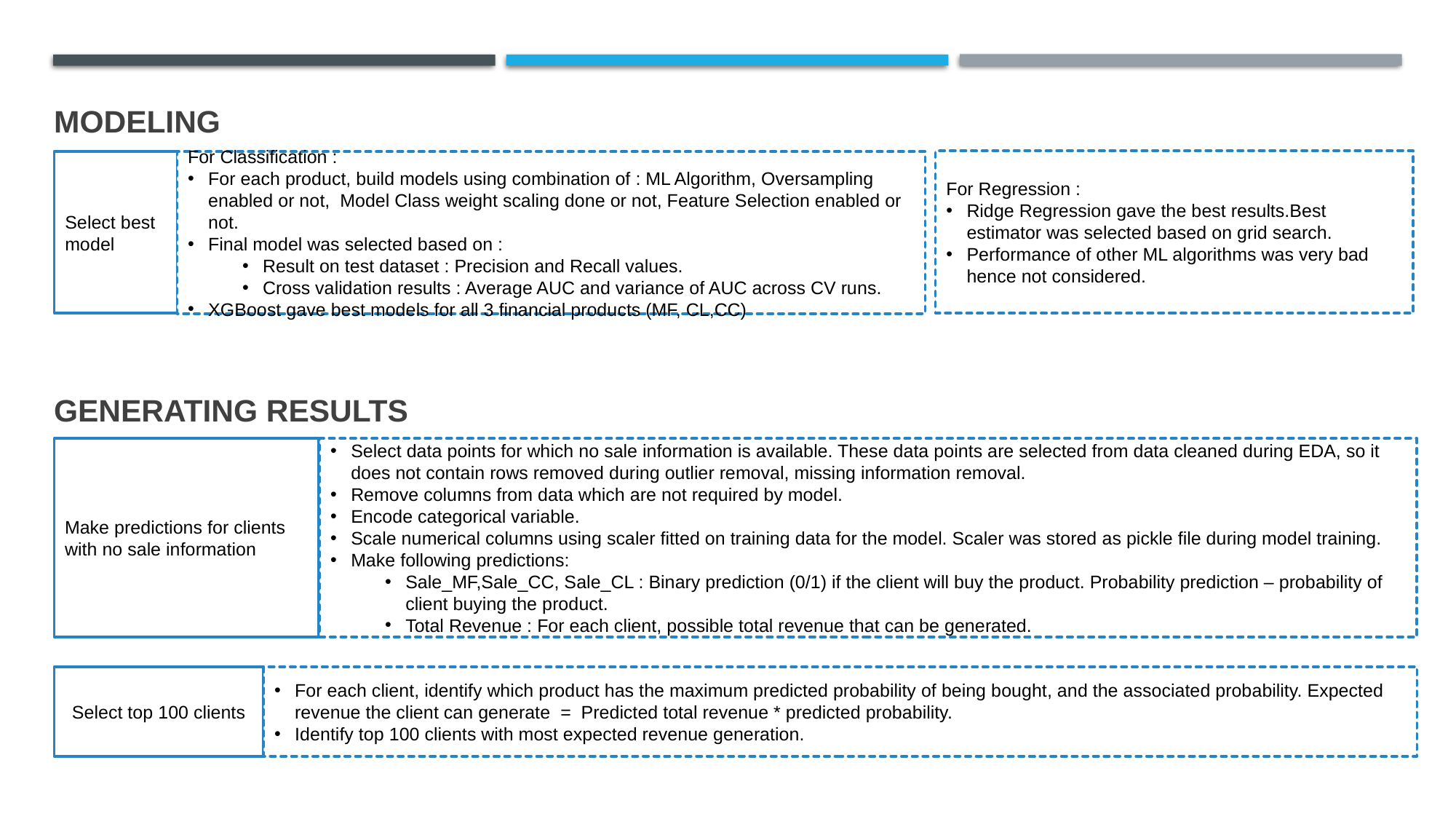

modeling
For Regression :
Ridge Regression gave the best results.Best estimator was selected based on grid search.
Performance of other ML algorithms was very bad hence not considered.
For Classification :
For each product, build models using combination of : ML Algorithm, Oversampling enabled or not,  Model Class weight scaling done or not, Feature Selection enabled or not.
Final model was selected based on :
Result on test dataset : Precision and Recall values.
Cross validation results : Average AUC and variance of AUC across CV runs.
XGBoost gave best models for all 3 financial products (MF, CL,CC)
Select best model
Generating results
Make predictions for clients with no sale information
Select data points for which no sale information is available. These data points are selected from data cleaned during EDA, so it does not contain rows removed during outlier removal, missing information removal.
Remove columns from data which are not required by model.
Encode categorical variable.
Scale numerical columns using scaler fitted on training data for the model. Scaler was stored as pickle file during model training.
Make following predictions:
Sale_MF,Sale_CC, Sale_CL : Binary prediction (0/1) if the client will buy the product. Probability prediction – probability of client buying the product.
Total Revenue : For each client, possible total revenue that can be generated.
Select top 100 clients
For each client, identify which product has the maximum predicted probability of being bought, and the associated probability. Expected revenue the client can generate  =  Predicted total revenue * predicted probability.
Identify top 100 clients with most expected revenue generation.